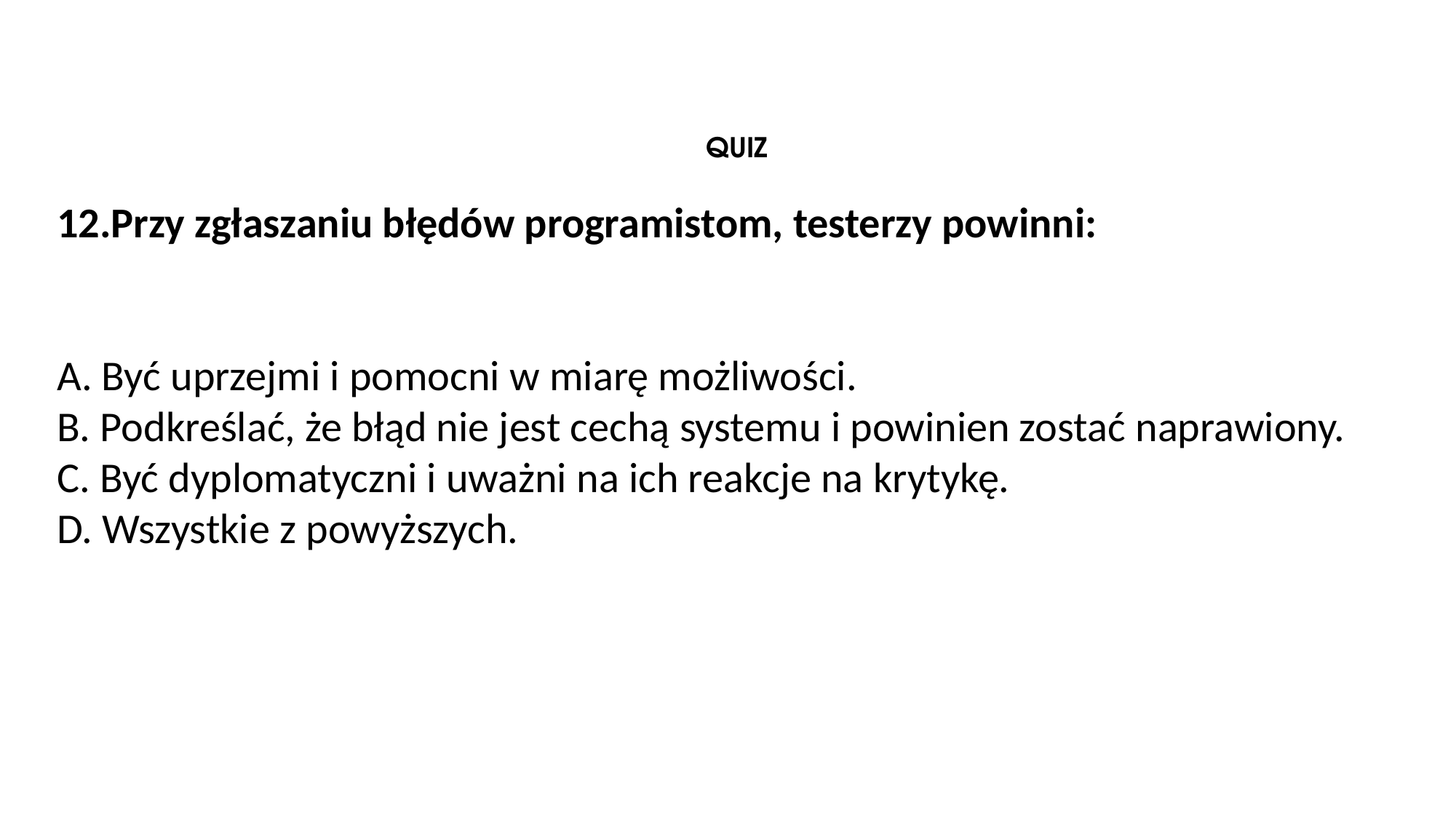

QUIZ

12.Przy zgłaszaniu błędów programistom, testerzy powinni:

A. Być uprzejmi i pomocni w miarę możliwości.
B. Podkreślać, że błąd nie jest cechą systemu i powinien zostać naprawiony.
C. Być dyplomatyczni i uważni na ich reakcje na krytykę.
D. Wszystkie z powyższych.